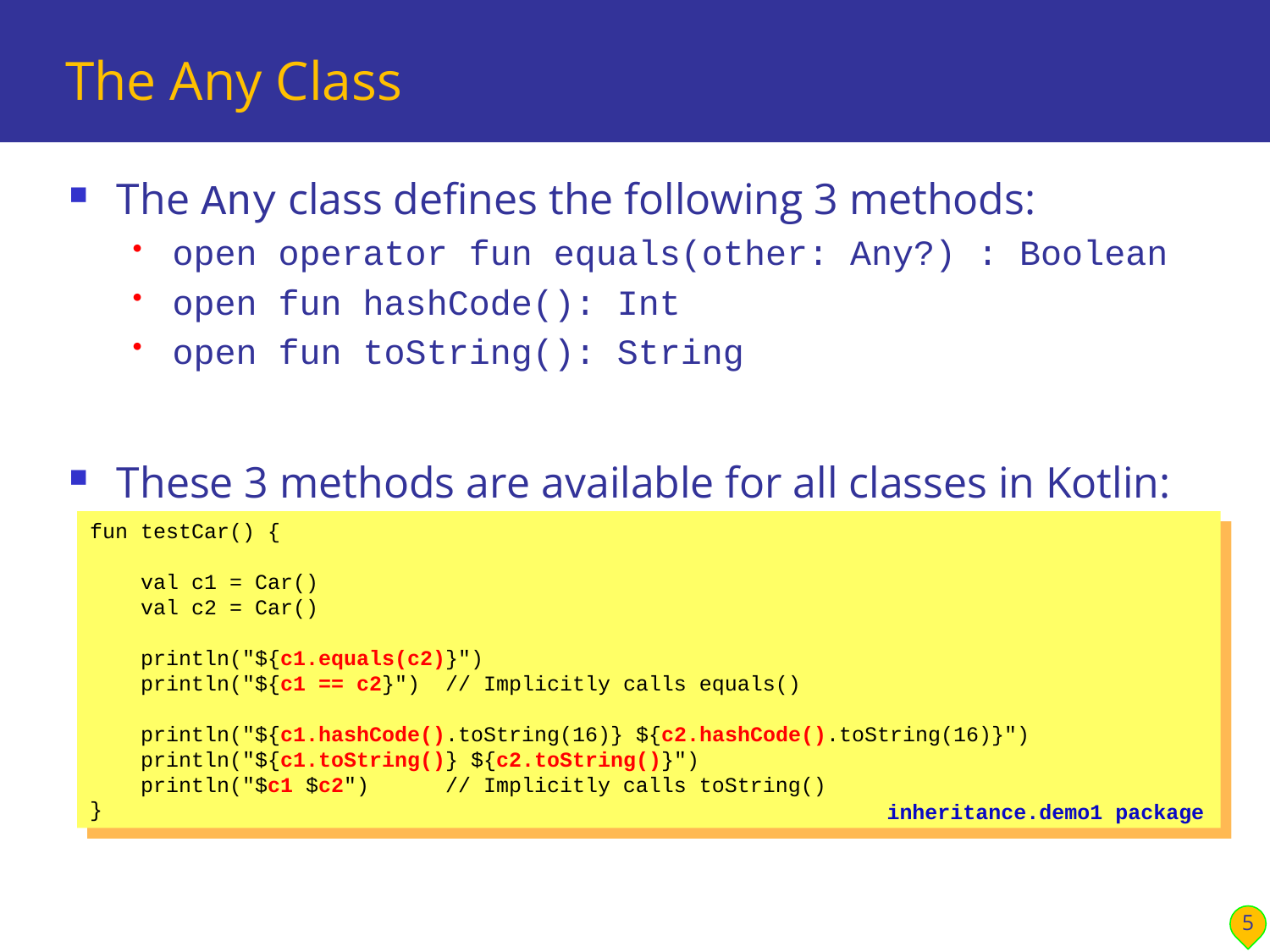

# The Any Class
The Any class defines the following 3 methods:
open operator fun equals(other: Any?) : Boolean
open fun hashCode(): Int
open fun toString(): String

These 3 methods are available for all classes in Kotlin:
fun testCar() {

    val c1 = Car()
    val c2 = Car()

    println("${c1.equals(c2)}")
    println("${c1 == c2}")  // Implicitly calls equals()

    println("${c1.hashCode().toString(16)} ${c2.hashCode().toString(16)}")
    println("${c1.toString()} ${c2.toString()}")
    println("$c1 $c2")      // Implicitly calls toString()
}
inheritance.demo1 package
5